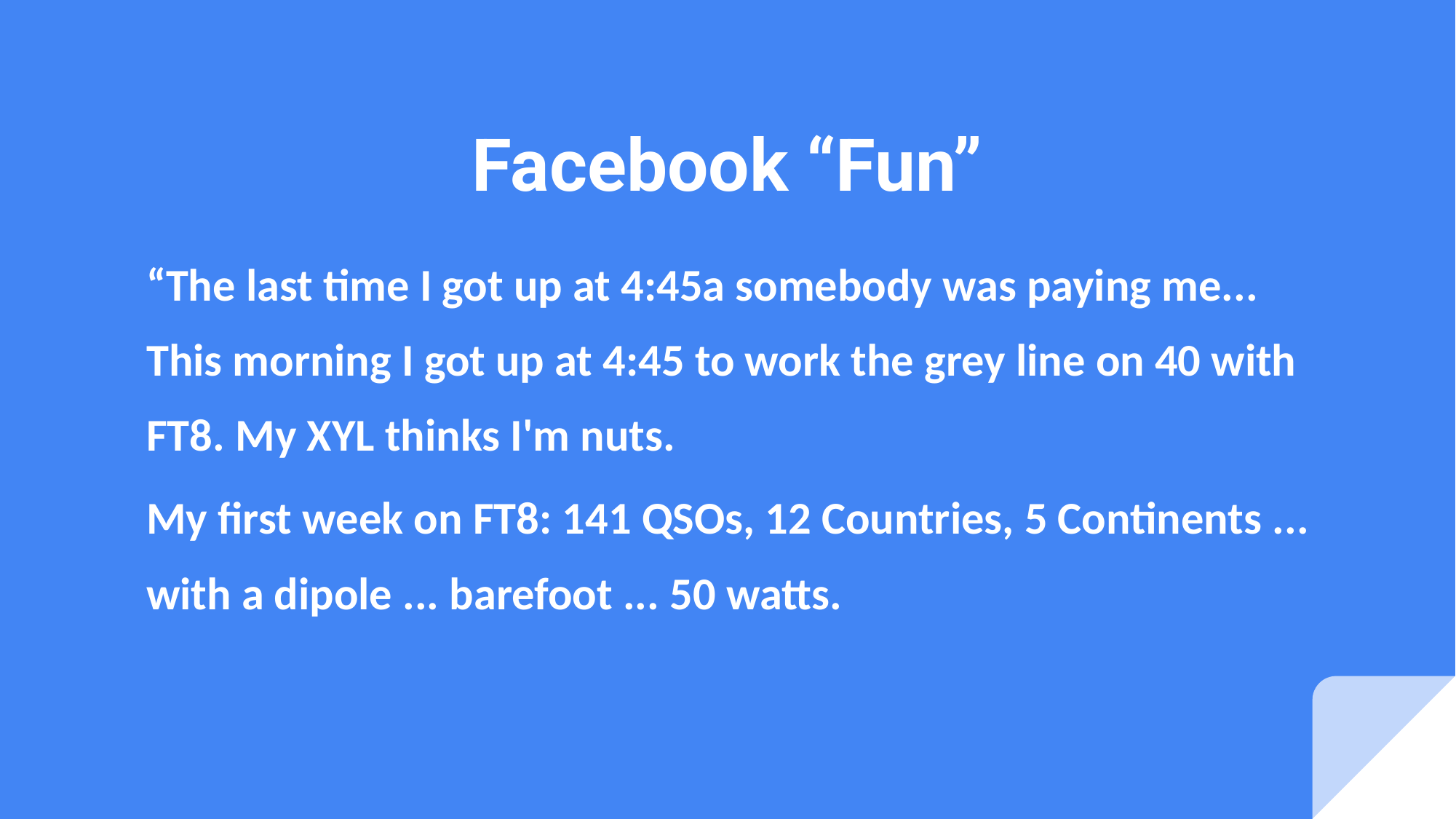

# Facebook “Fun”
“The last time I got up at 4:45a somebody was paying me... This morning I got up at 4:45 to work the grey line on 40 with FT8. My XYL thinks I'm nuts.
My first week on FT8: 141 QSOs, 12 Countries, 5 Continents ... with a dipole ... barefoot ... 50 watts.